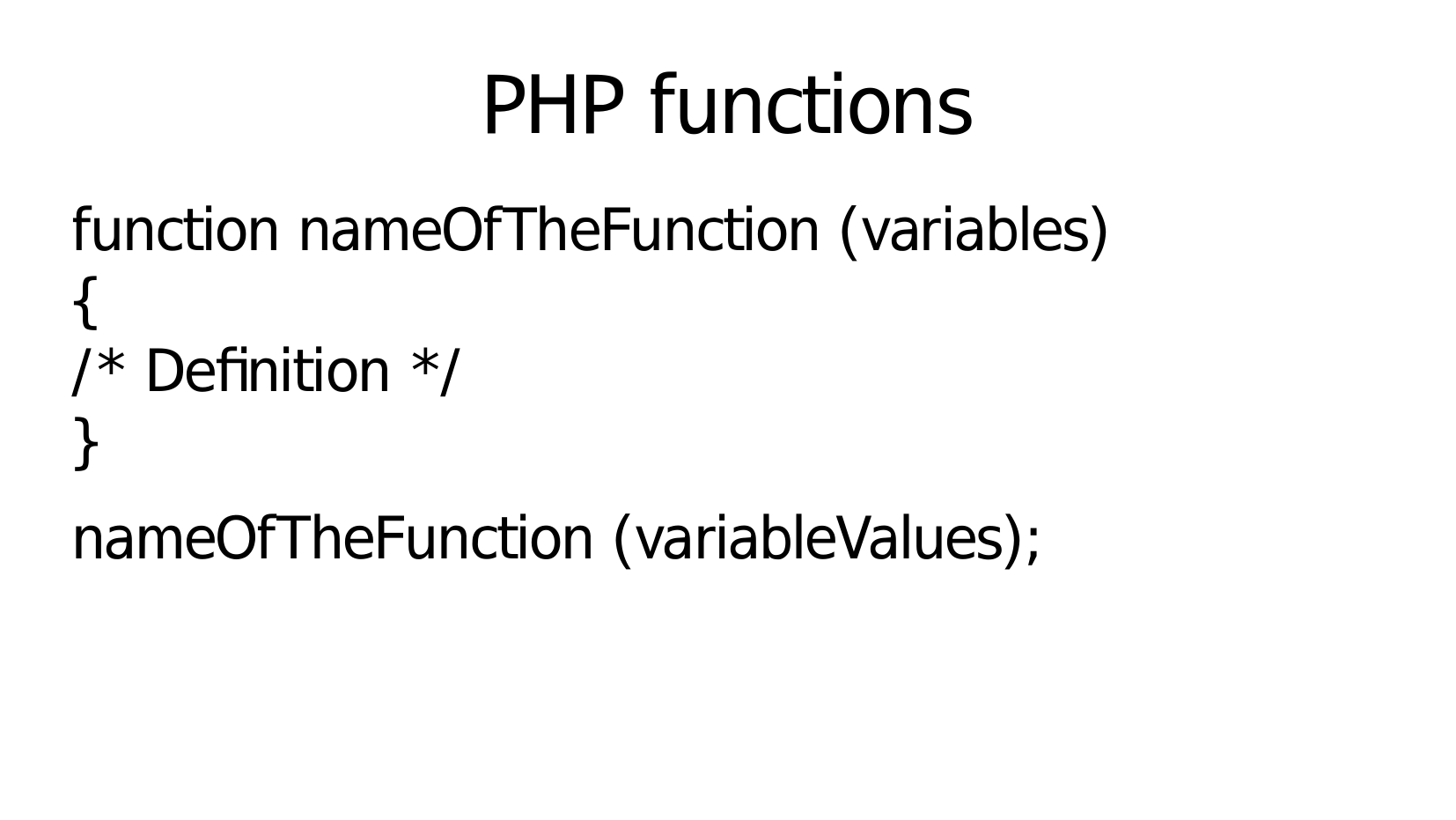

PHP functions
function nameOfTheFunction (variables)
{
/* Definition */
}
nameOfTheFunction (variableValues);